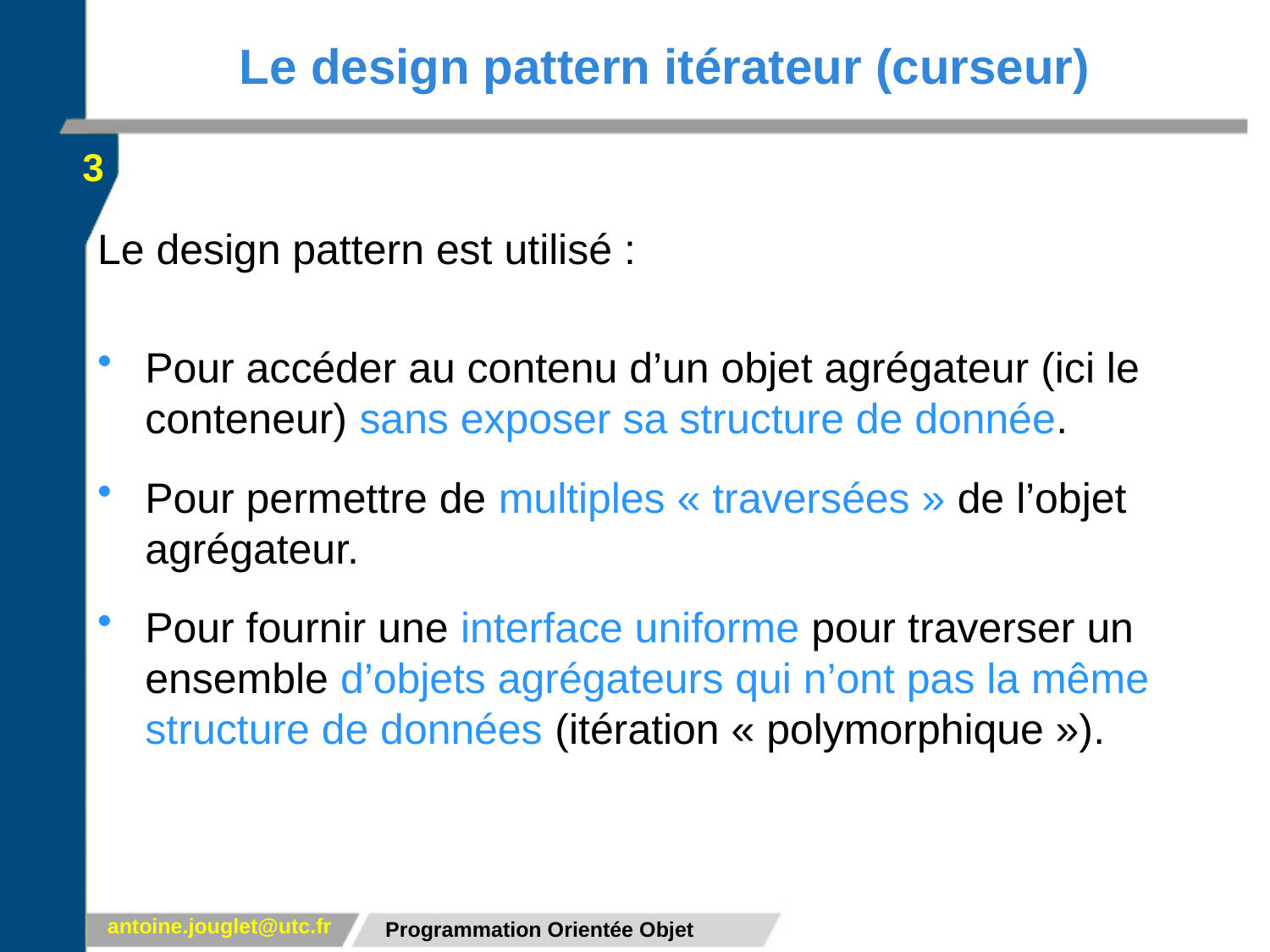

# Le design pattern itérateur (curseur)
3
Le design pattern est utilisé :

Pour accéder au contenu d’un objet agrégateur (ici le conteneur) sans exposer sa structure de donnée.

Pour permettre de multiples « traversées » de l’objet agrégateur.

Pour fournir une interface uniforme pour traverser un ensemble d’objets agrégateurs qui n’ont pas la même structure de données (itération « polymorphique »).